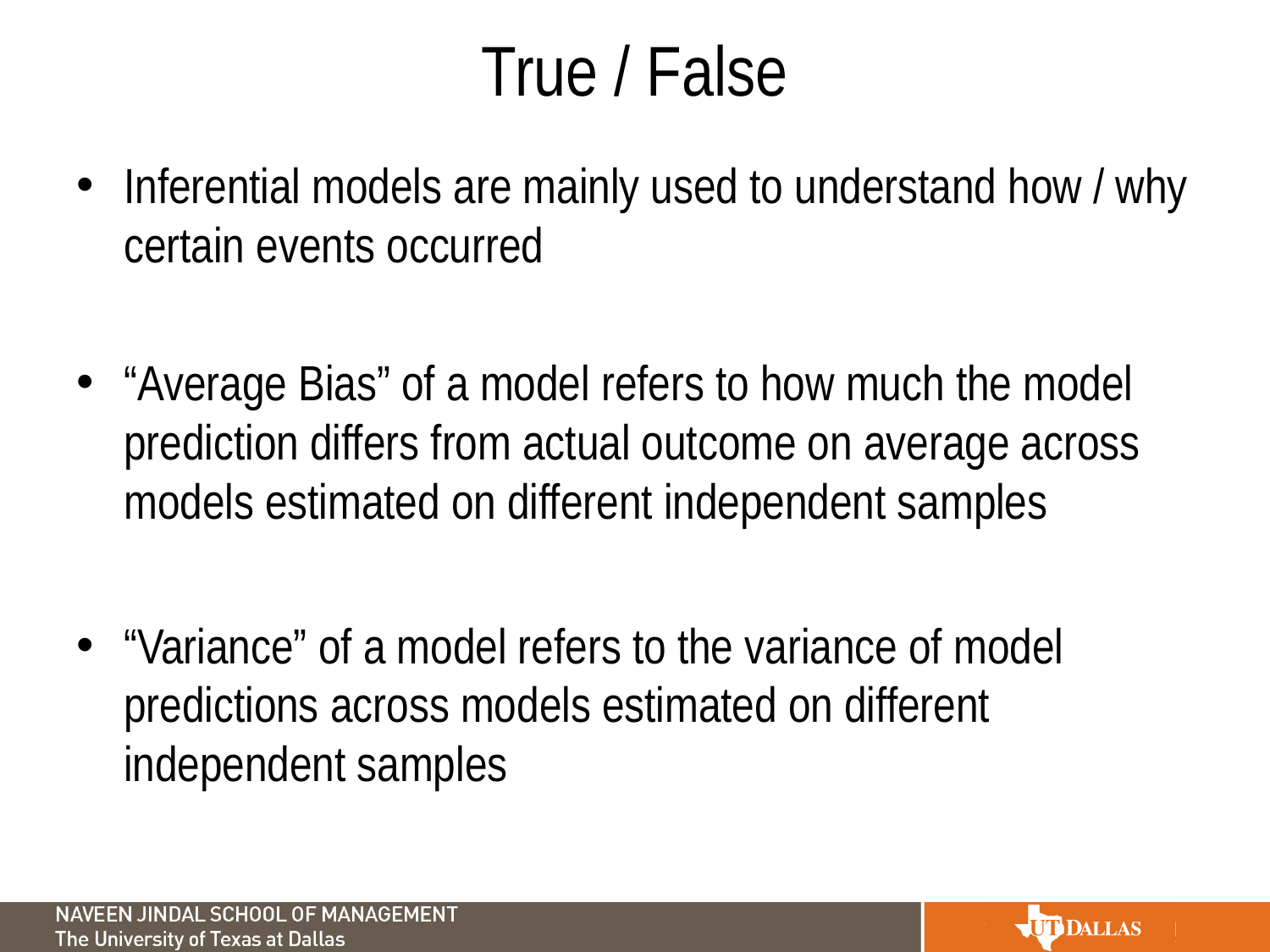

# True / False
Inferential models are mainly used to understand how / why certain events occurred

“Average Bias” of a model refers to how much the model prediction differs from actual outcome on average across models estimated on different independent samples

“Variance” of a model refers to the variance of model predictions across models estimated on different independent samples